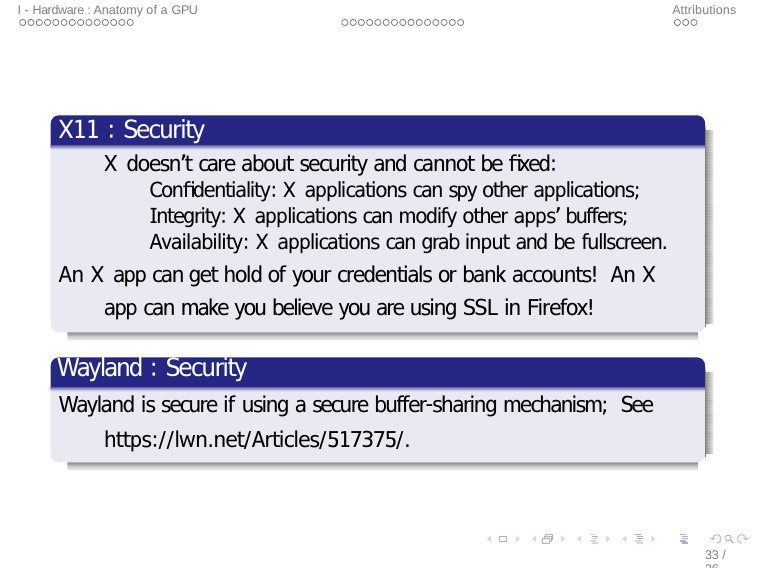

I - Hardware : Anatomy of a GPU
II - Host : The Linux graphics stack
Attributions

X11 vs Wayland
X11 : Security
X doesn’t care about security and cannot be fixed:  Confidentiality: X applications can spy other applications;  Integrity: X applications can modify other apps’ buffers;  Availability: X applications can grab input and be fullscreen.
An X app can get hold of your credentials or bank accounts!  An X app can make you believe you are using SSL in Firefox!

Wayland : Security
Wayland is secure if using a secure buffer-sharing mechanism;  See https://lwn.net/Articles/517375/.

33 / 36